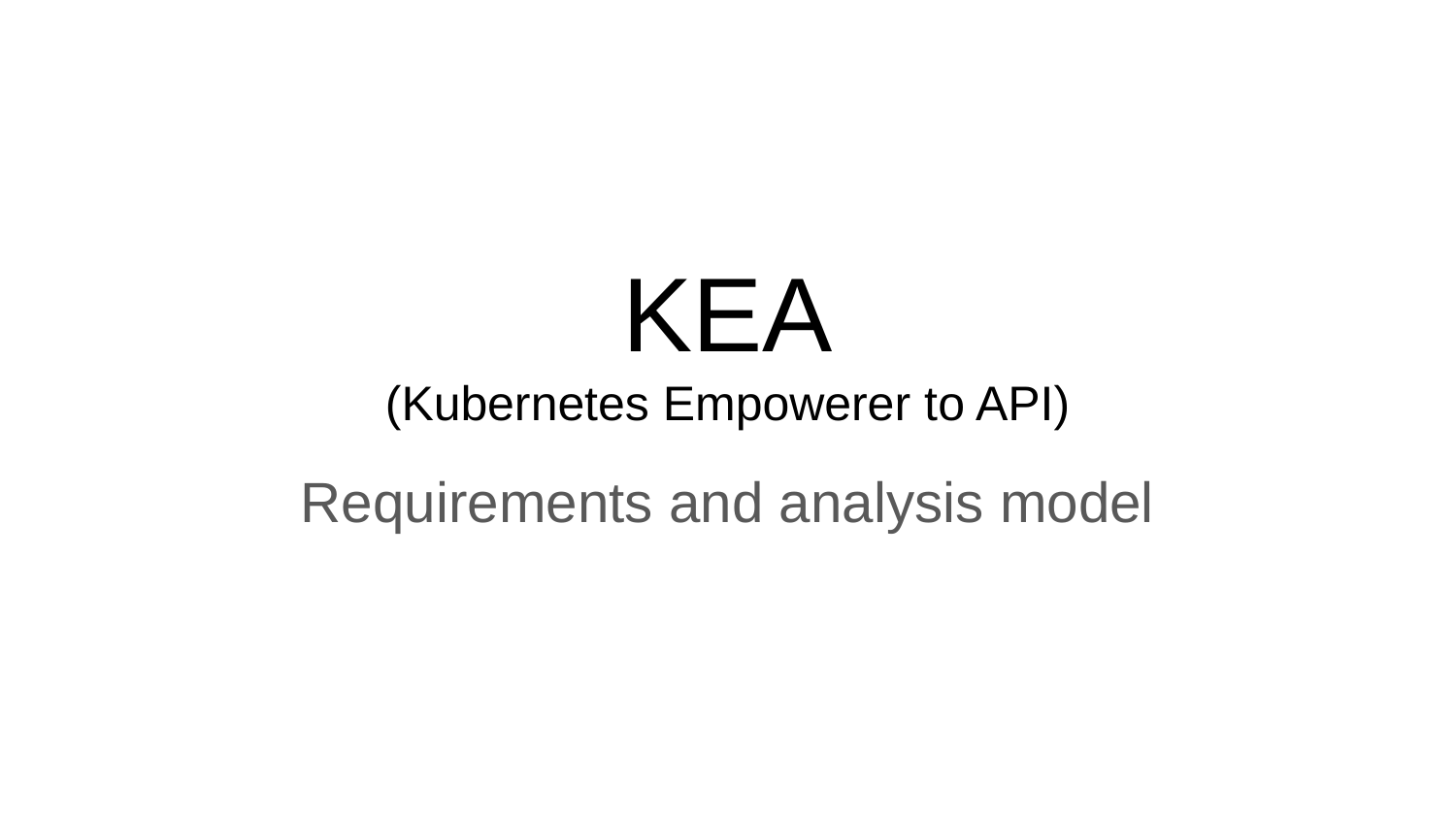

# KEA (Kubernetes Empowerer to API)
Requirements and analysis model